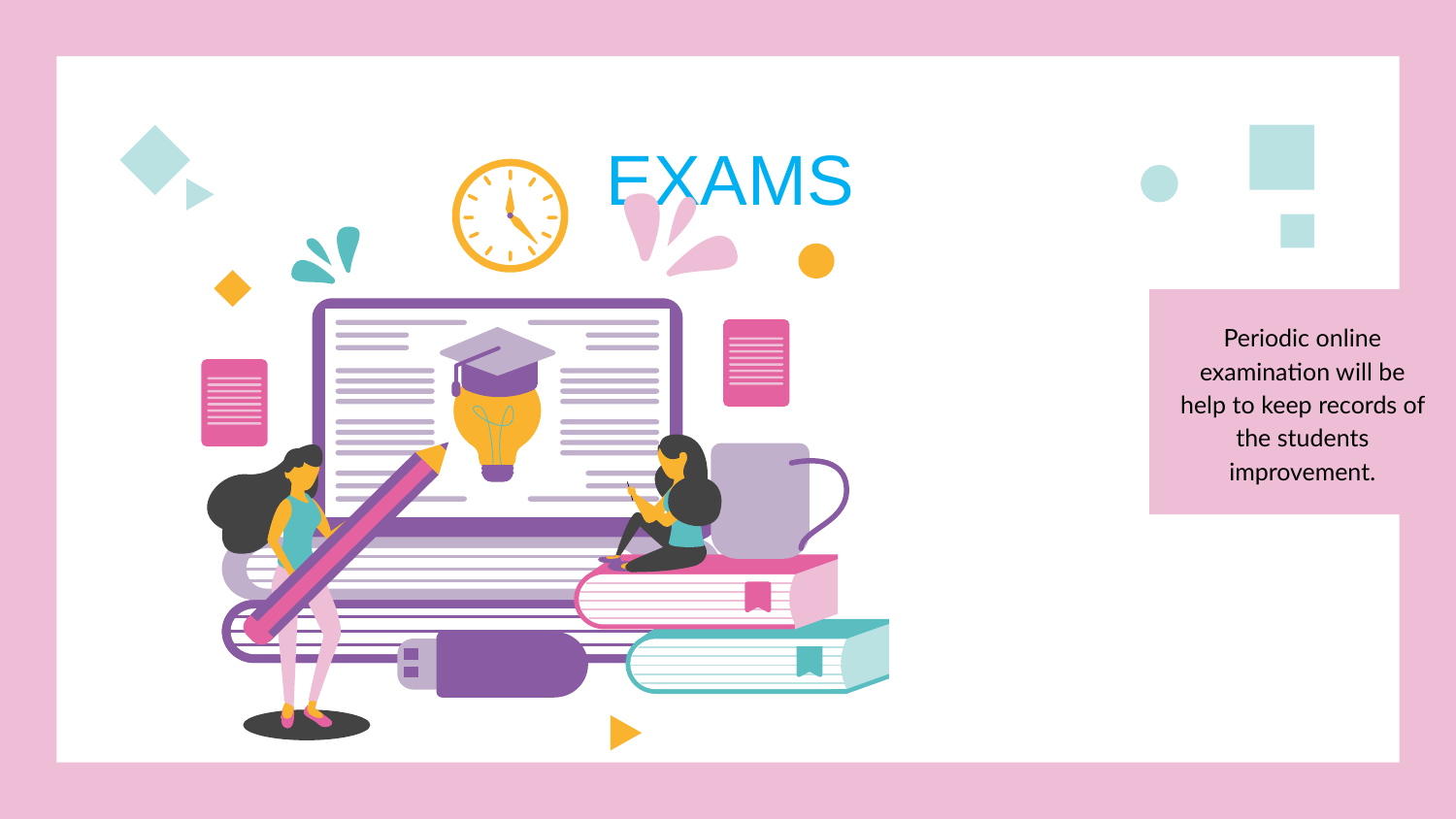

# EXAMS

Periodic online examination will be help to keep records of the students improvement.